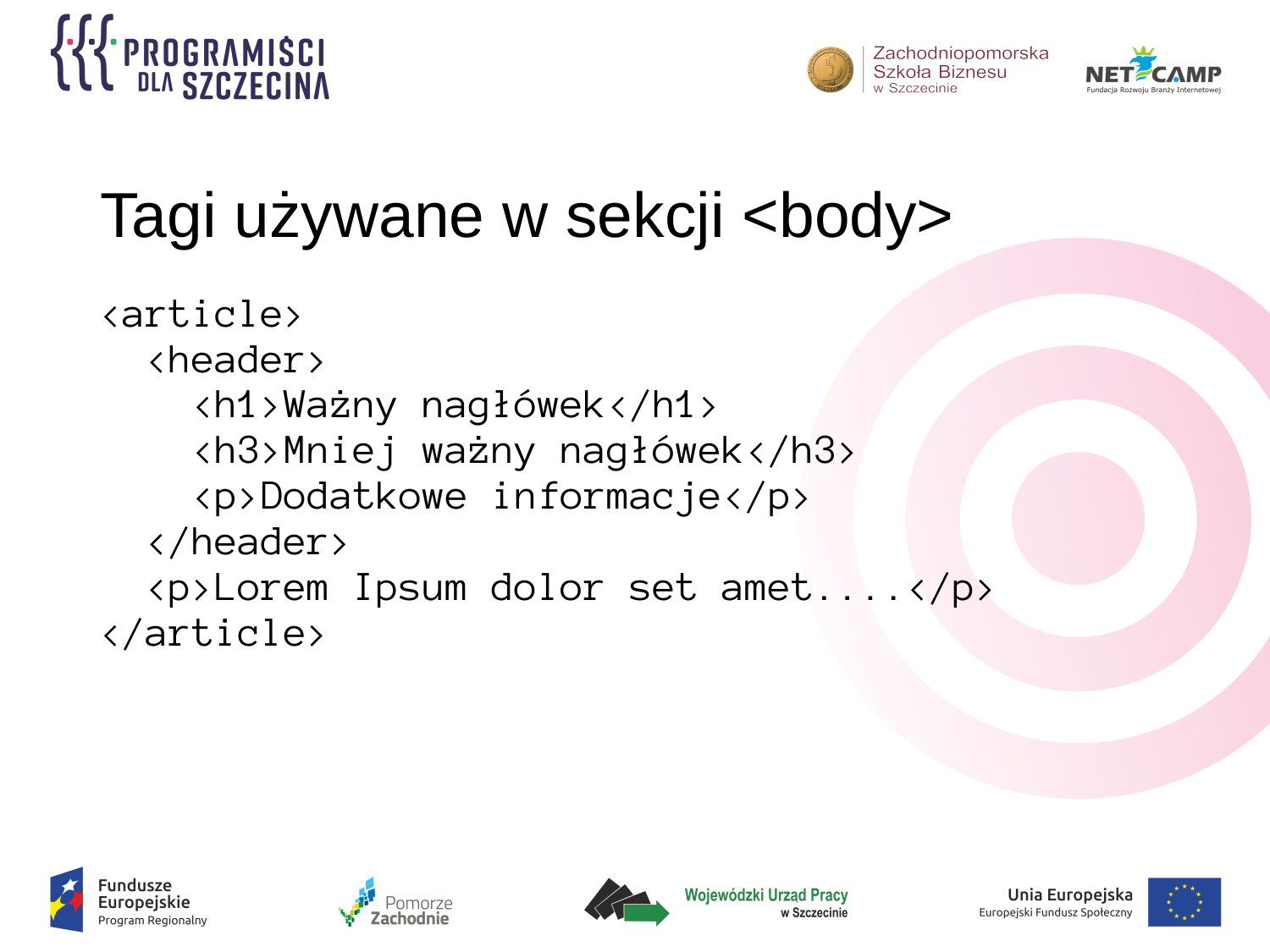

# Tagi używane w sekcji <body>
<article>
  <header>
    <h1>Ważny nagłówek</h1>
    <h3>Mniej ważny nagłówek</h3>
    <p>Dodatkowe informacje</p>
  </header>
  <p>Lorem Ipsum dolor set amet....</p>
</article>